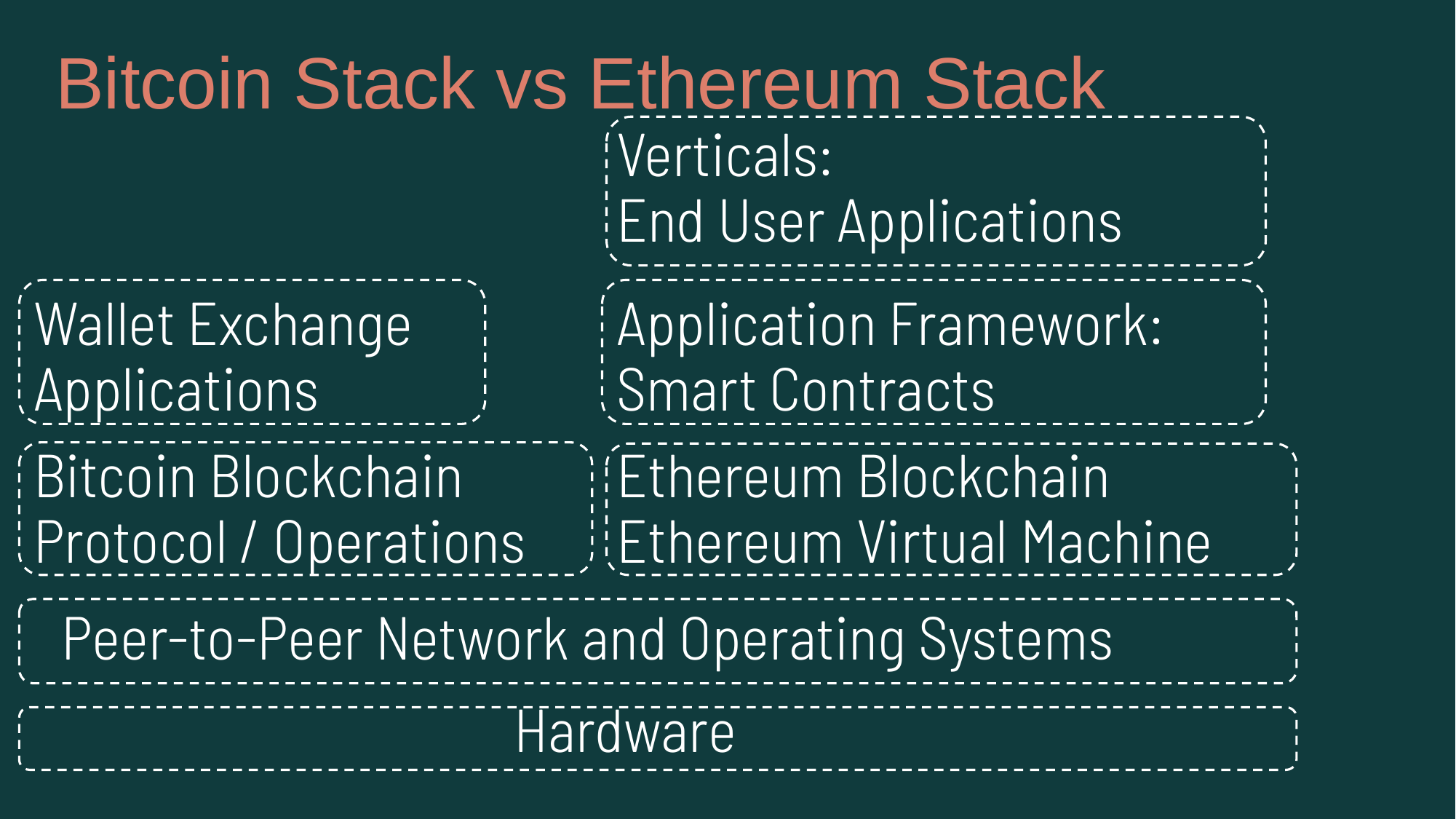

Bitcoin Stack vs Ethereum Stack

Verticals:
End User Applications

Wallet Exchange
Applications
Application Framework:
Smart Contracts

Ethereum Blockchain
Ethereum Virtual Machine
Bitcoin Blockchain
Protocol / Operations

Peer-to-Peer Network and Operating Systems
Hardware